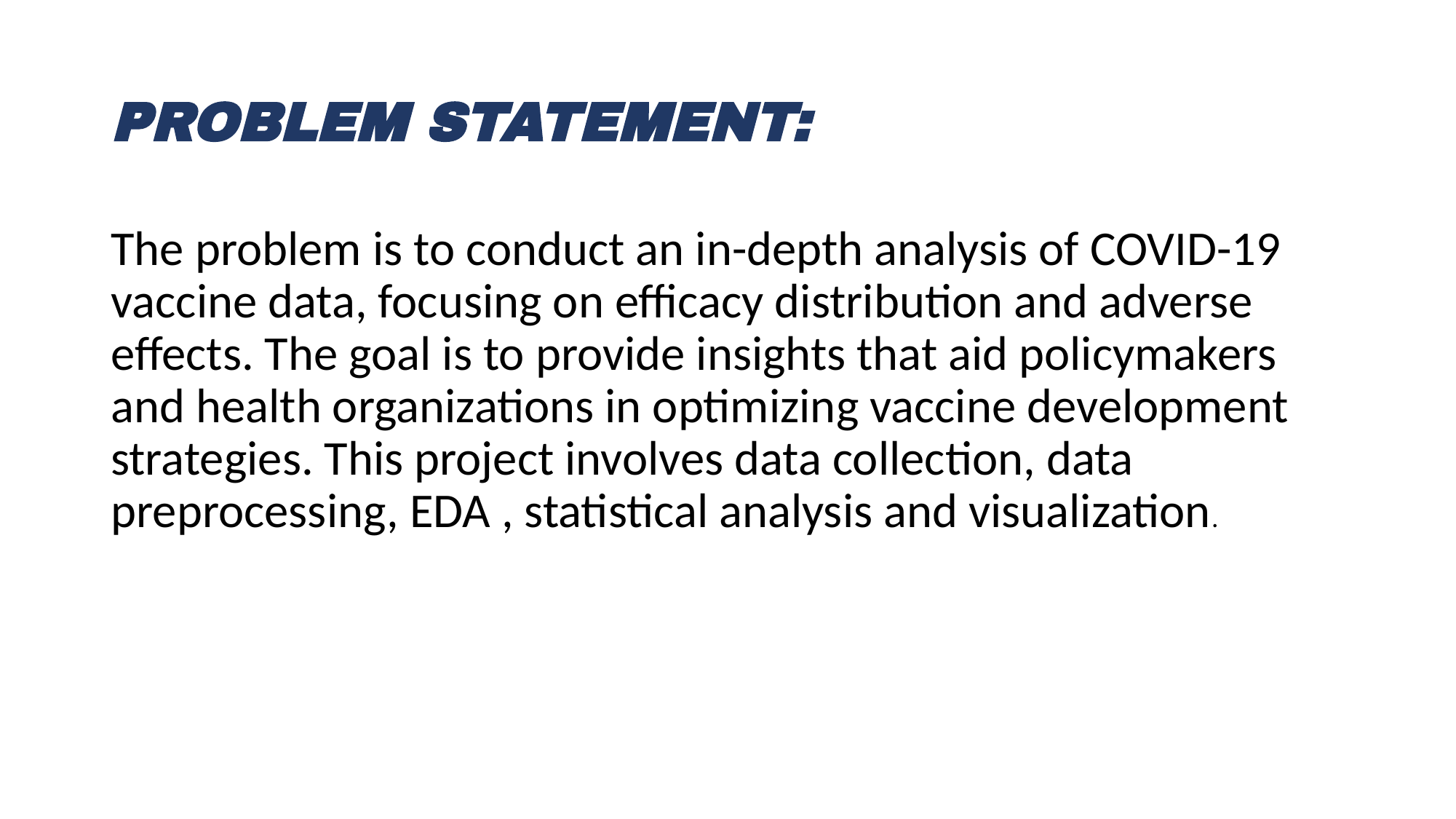

# PROBLEM STATEMENT:
The problem is to conduct an in-depth analysis of COVID-19 vaccine data, focusing on efficacy distribution and adverse effects. The goal is to provide insights that aid policymakers and health organizations in optimizing vaccine development strategies. This project involves data collection, data preprocessing, EDA , statistical analysis and visualization.